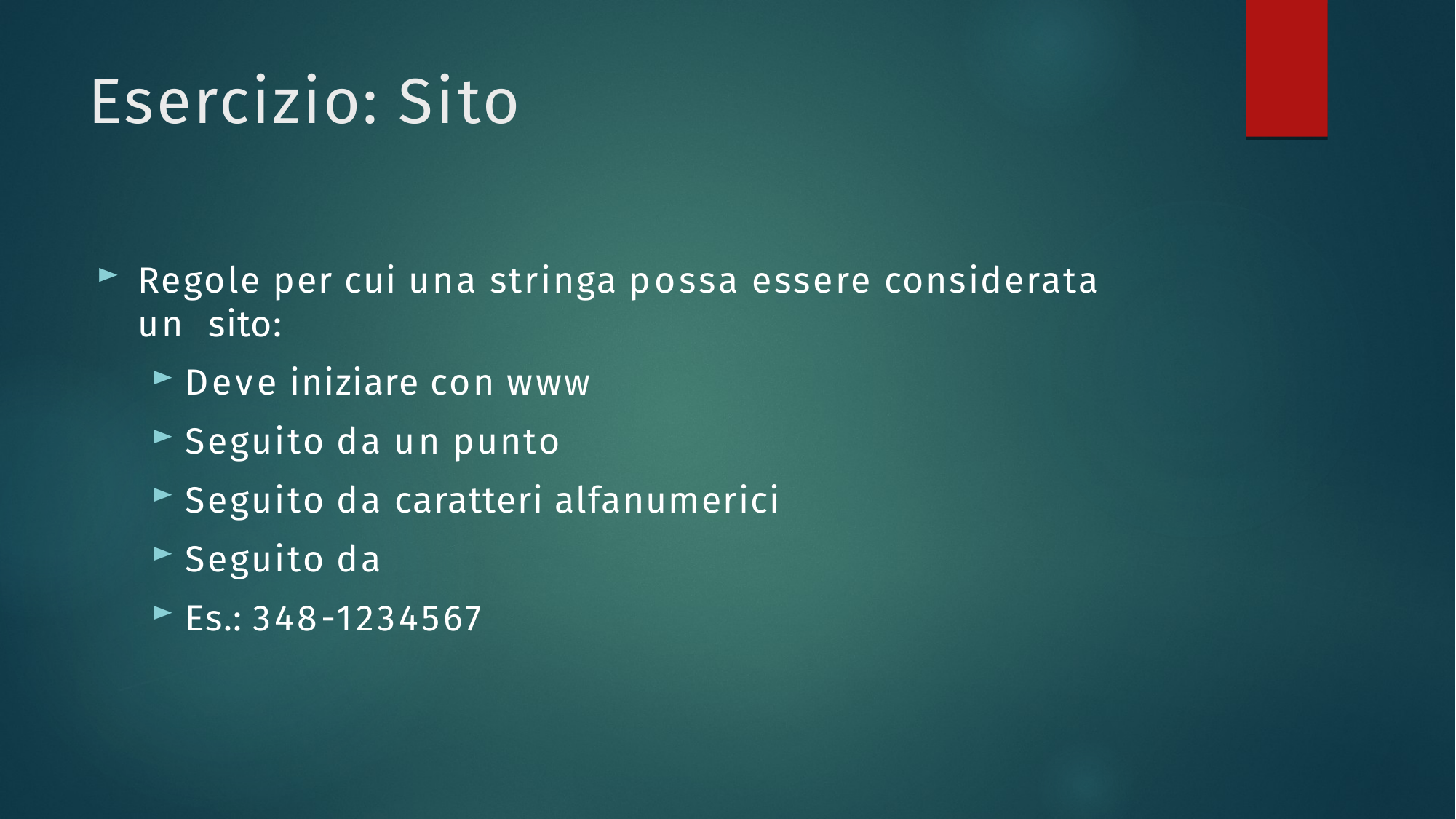

# Esercizio: Sito
Regole per cui una stringa possa essere considerata un  sito:
Deve iniziare con www
Seguito da un punto
Seguito da caratteri alfanumerici
Seguito da
Es.: 348-1234567